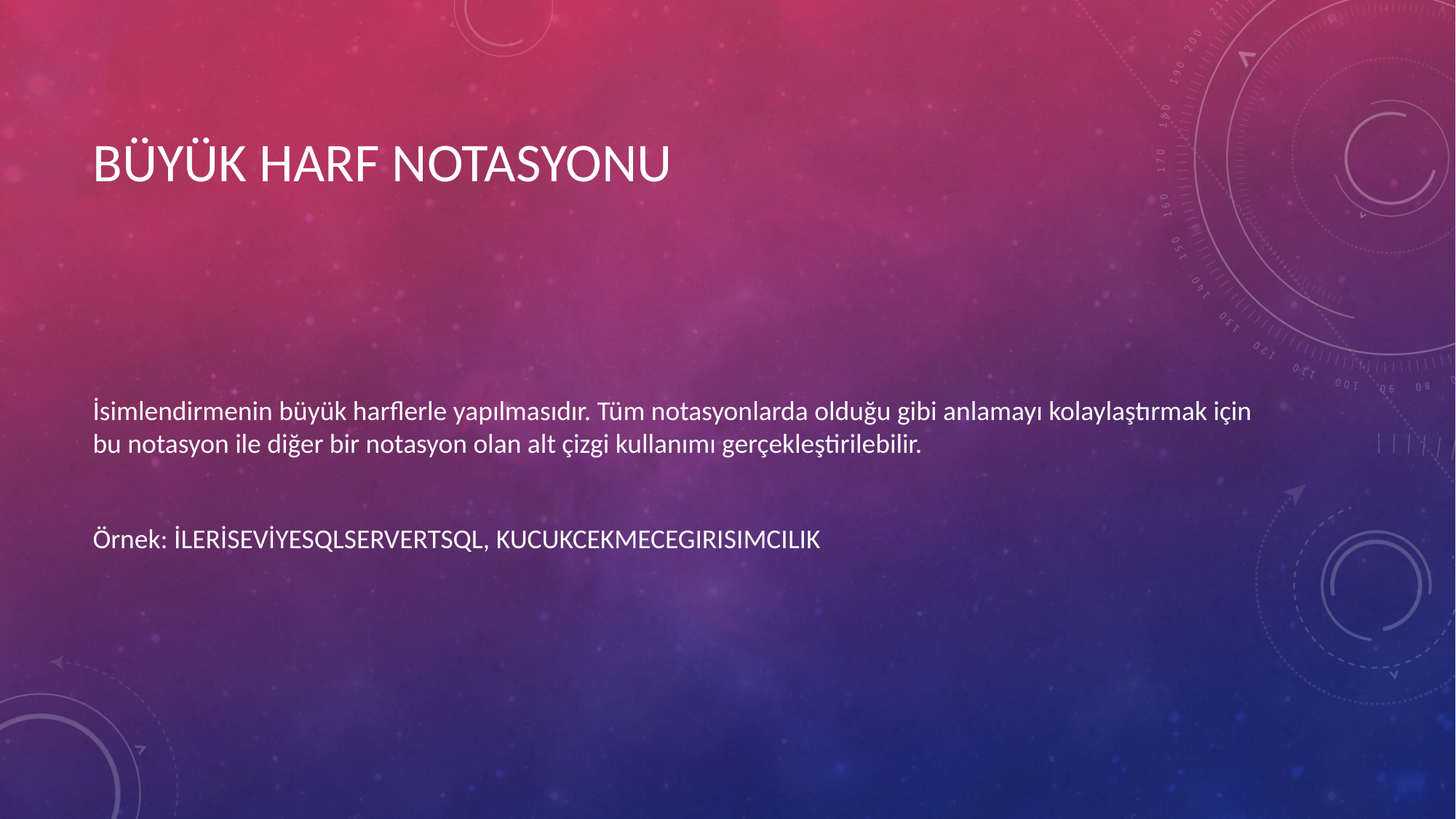

# Büyük Harf Notasyonu
İsimlendirmenin büyük harflerle yapılmasıdır. Tüm notasyonlarda olduğu gibi anlamayı kolaylaştırmak için bu notasyon ile diğer bir notasyon olan alt çizgi kullanımı gerçekleştirilebilir.

Örnek: İLERİSEVİYESQLSERVERTSQL, KUCUKCEKMECEGIRISIMCILIK